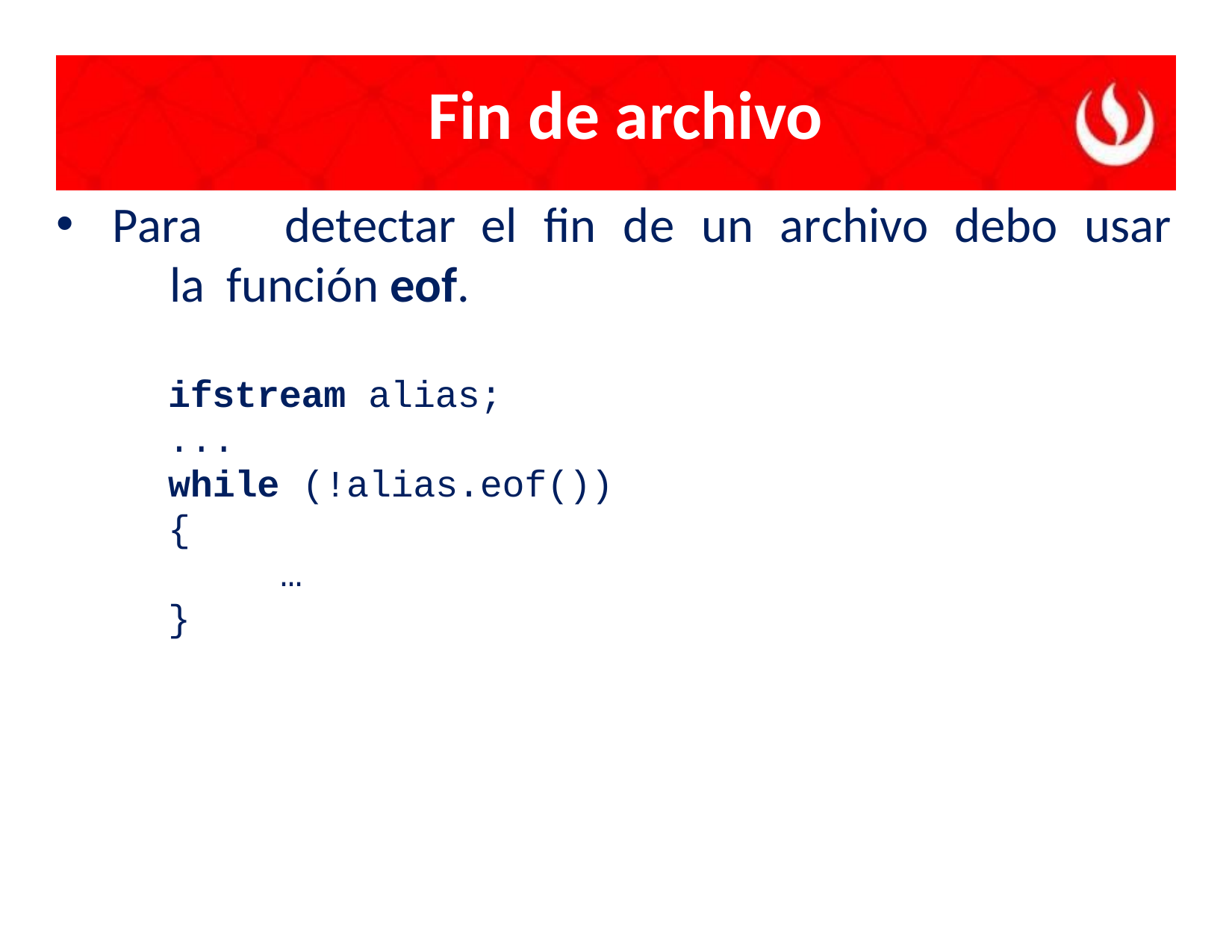

# Fin de archivo
Para	detectar	el	fin	de	un	archivo	debo	usar	la  función eof.

ifstream alias;
...
while (!alias.eof())
{
…
}